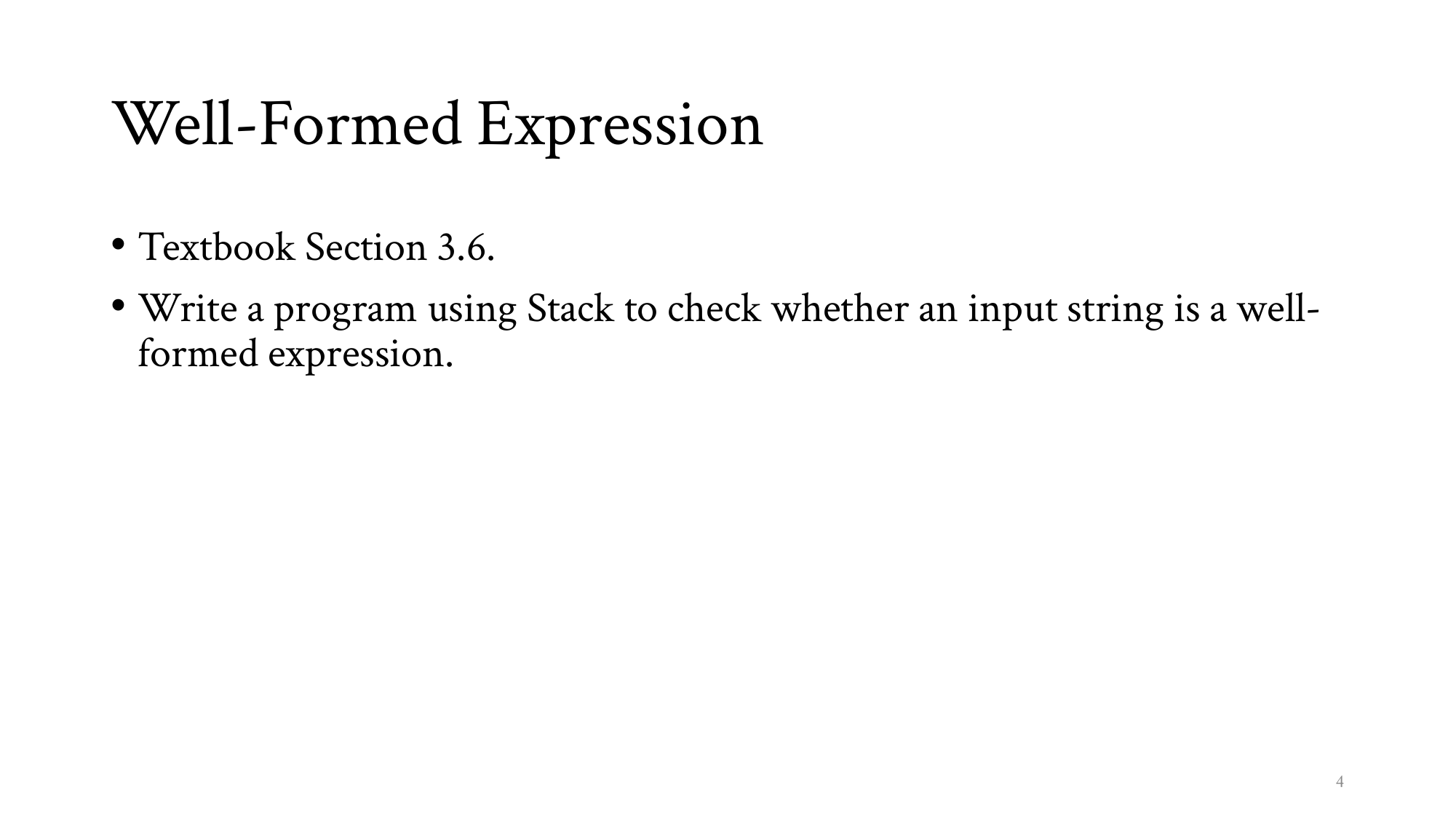

# Well-Formed Expression
Textbook Section 3.6.
Write a program using Stack to check whether an input string is a well-formed expression.
4